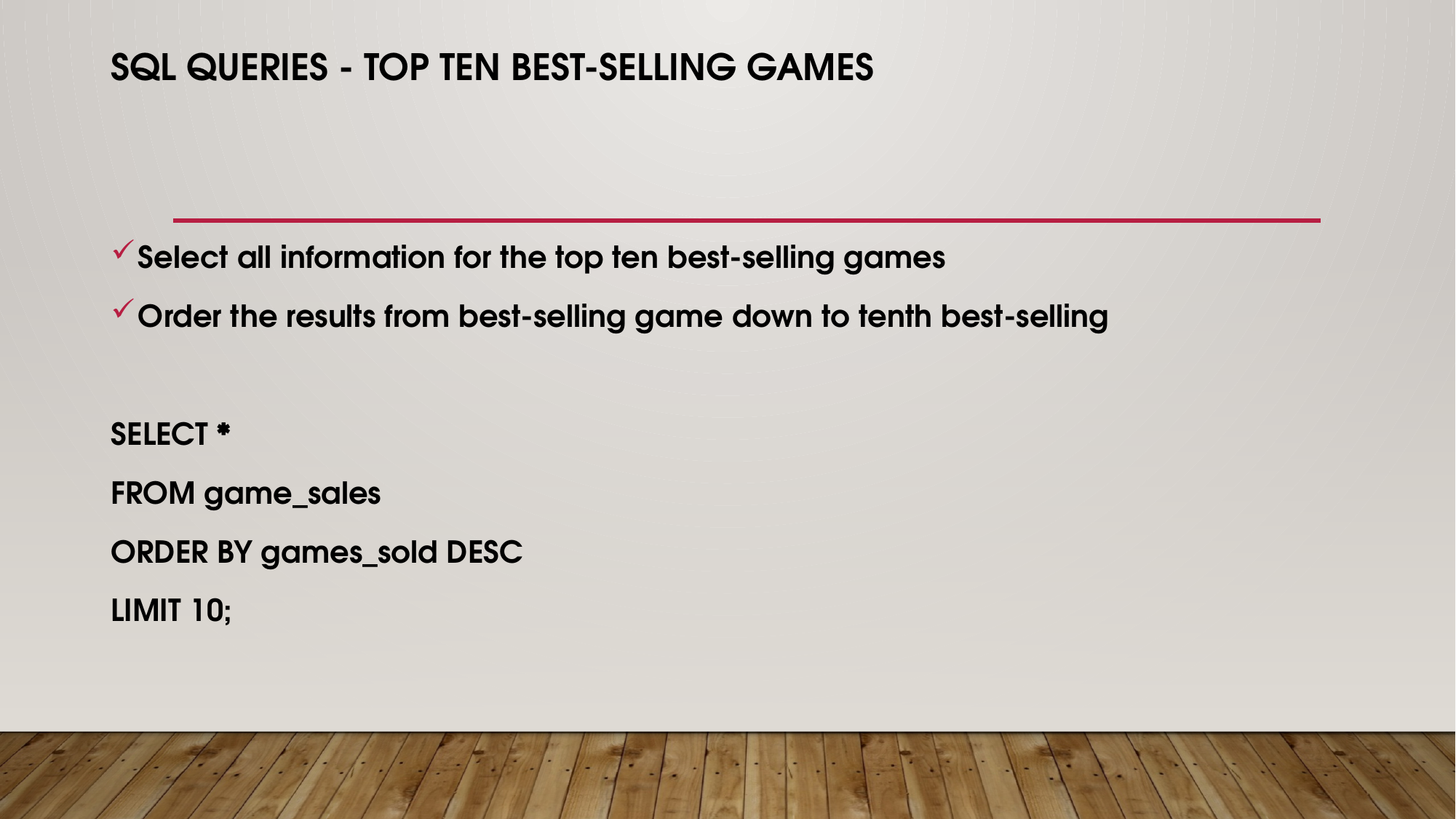

# SQL Queries - top ten best-selling games

Select all information for the top ten best-selling games
Order the results from best-selling game down to tenth best-selling

SELECT *
FROM game_sales
ORDER BY games_sold DESC
LIMIT 10;